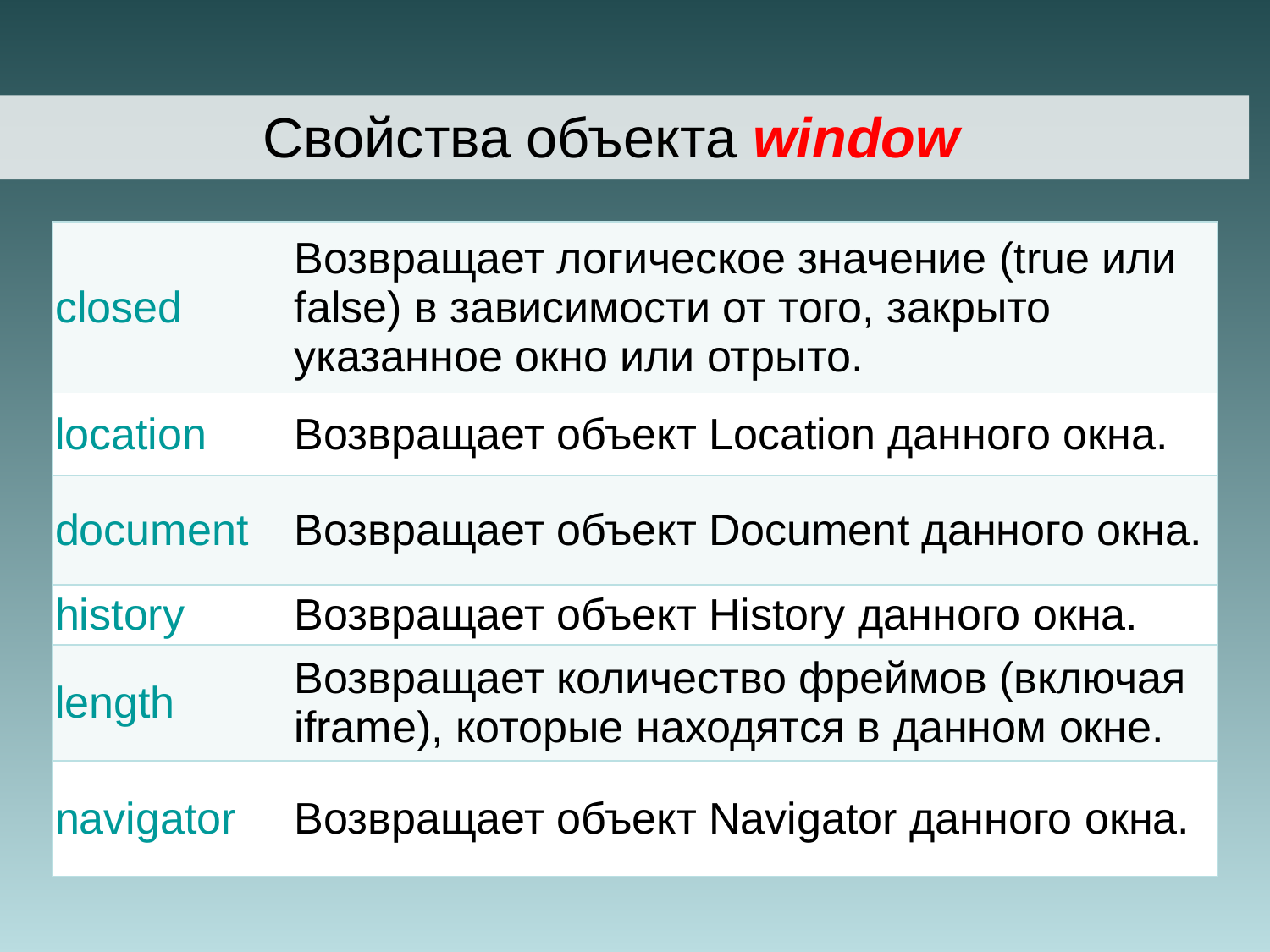

Свойства объекта window
| closed | Возвращает логическое значение (true или false) в зависимости от того, закрыто указанное окно или отрыто. |
| --- | --- |
| location | Возвращает объект Location данного окна. |
| document | Возвращает объект Document данного окна. |
| history | Возвращает объект History данного окна. |
| length | Возвращает количество фреймов (включая iframe), которые находятся в данном окне. |
| navigator | Возвращает объект Navigator данного окна. |